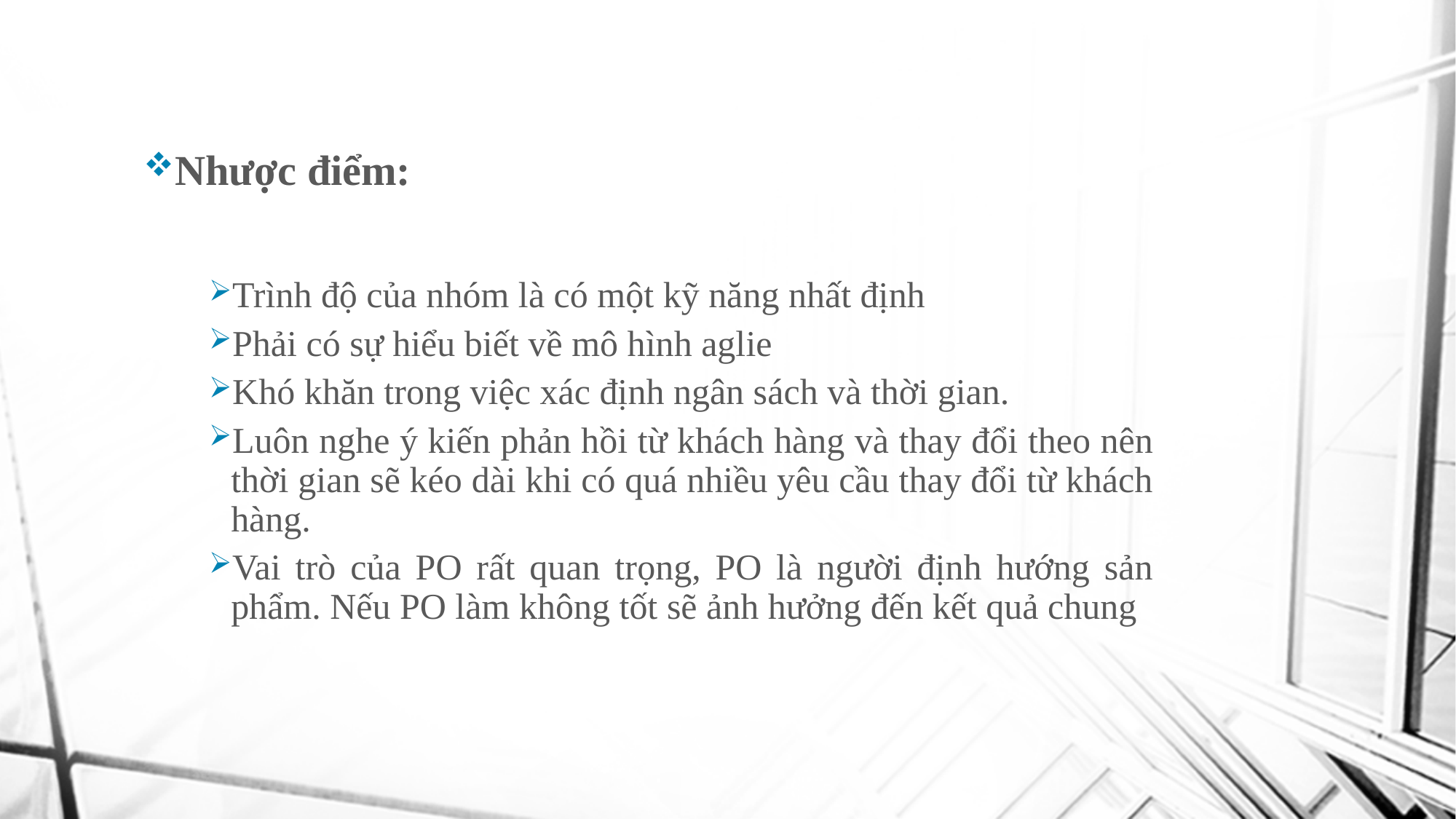

#
Nhược điểm:

Trình độ của nhóm là có một kỹ năng nhất định
Phải có sự hiểu biết về mô hình aglie
Khó khăn trong việc xác định ngân sách và thời gian.
Luôn nghe ý kiến phản hồi từ khách hàng và thay đổi theo nên thời gian sẽ kéo dài khi có quá nhiều yêu cầu thay đổi từ khách hàng.
Vai trò của PO rất quan trọng, PO là người định hướng sản phẩm. Nếu PO làm không tốt sẽ ảnh hưởng đến kết quả chung